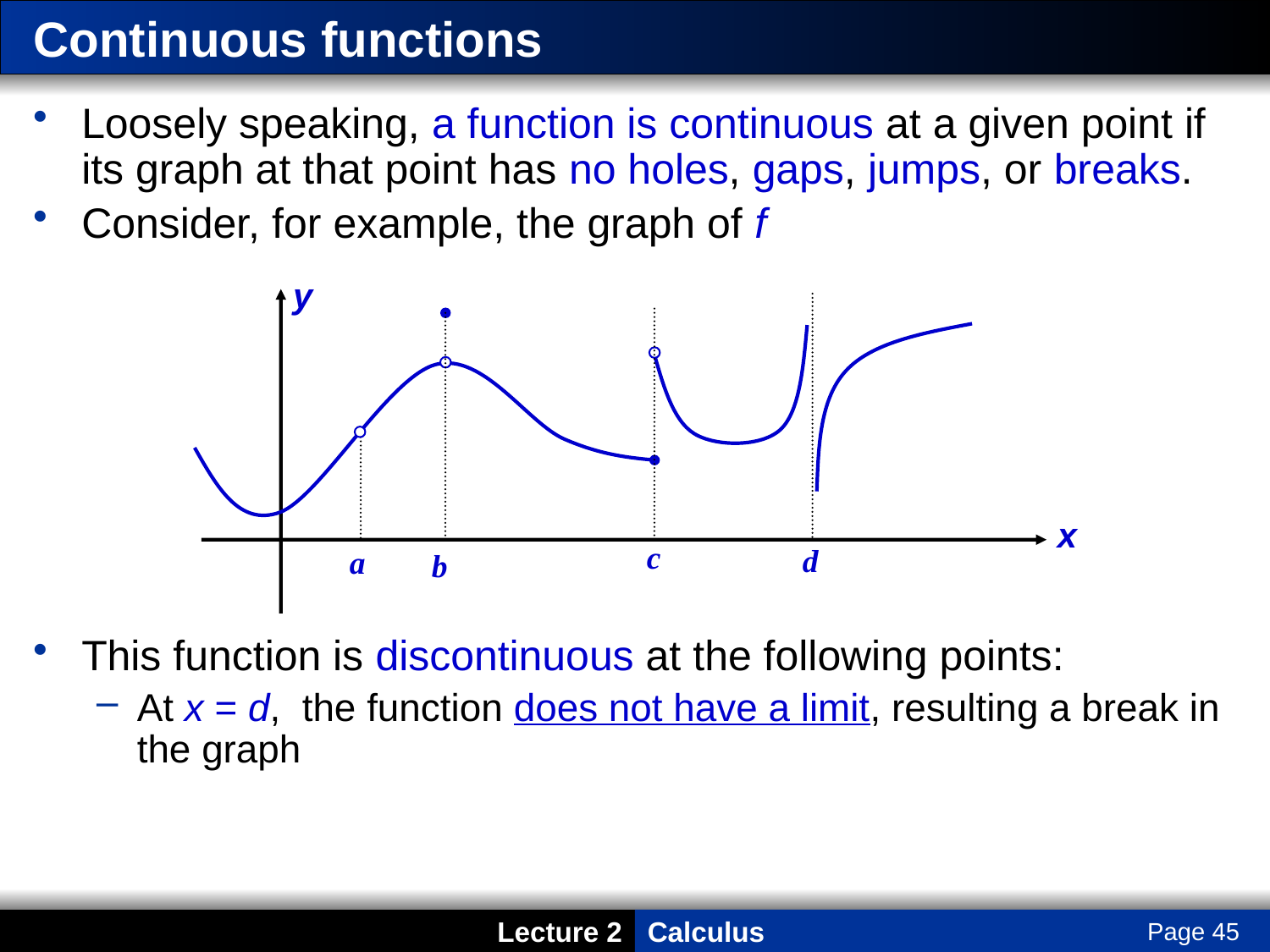

# Continuous functions
Loosely speaking, a function is continuous at a given point if its graph at that point has no holes, gaps, jumps, or breaks.
Consider, for example, the graph of f

This function is discontinuous at the following points:
At x = d,  the function does not have a limit, resulting a break in the graph

y

x
c

d
a
b
Page 45